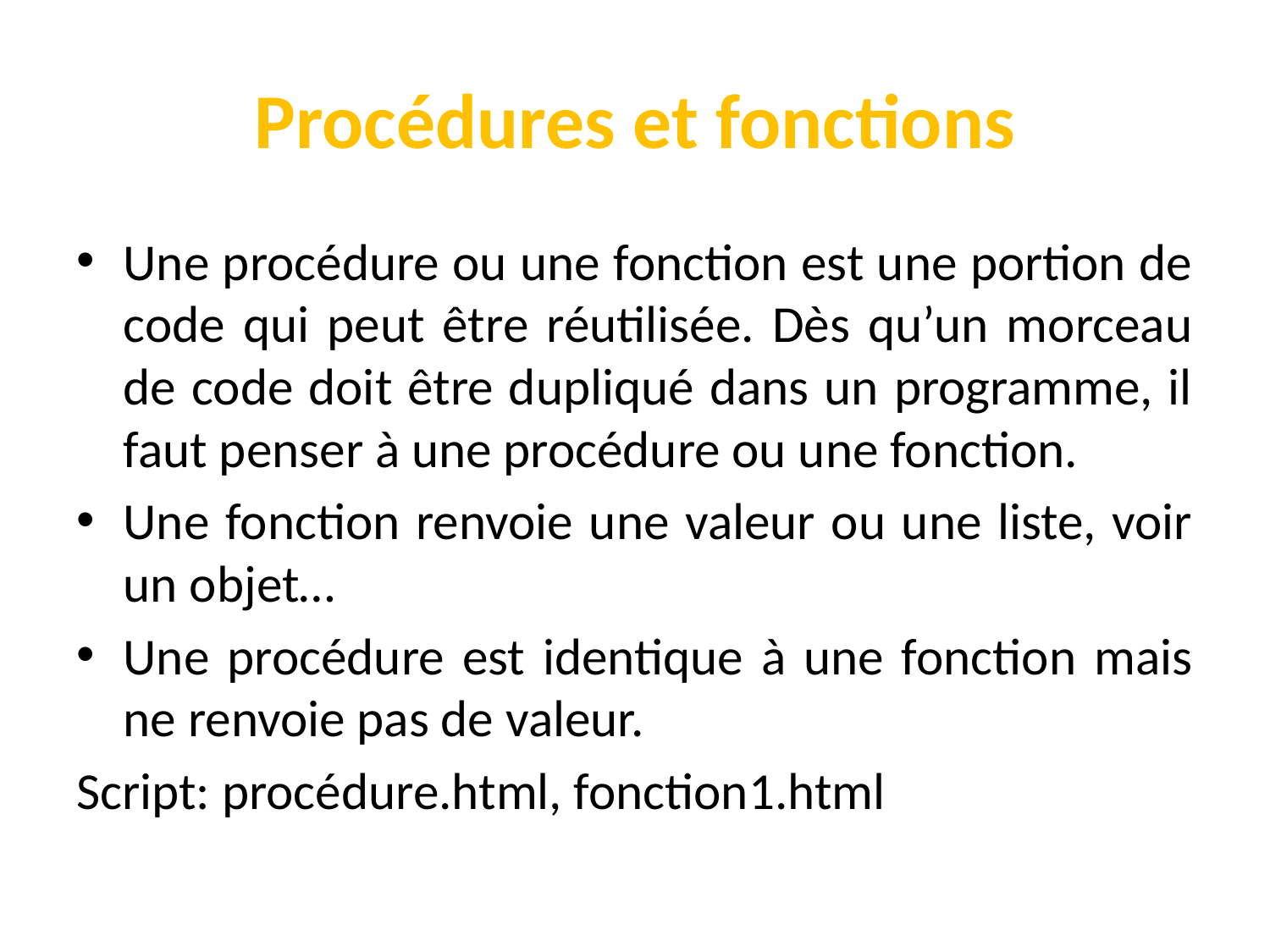

# Procédures et fonctions
Une procédure ou une fonction est une portion de code qui peut être réutilisée. Dès qu’un morceau de code doit être dupliqué dans un programme, il faut penser à une procédure ou une fonction.
Une fonction renvoie une valeur ou une liste, voir un objet…
Une procédure est identique à une fonction mais ne renvoie pas de valeur.
Script: procédure.html, fonction1.html